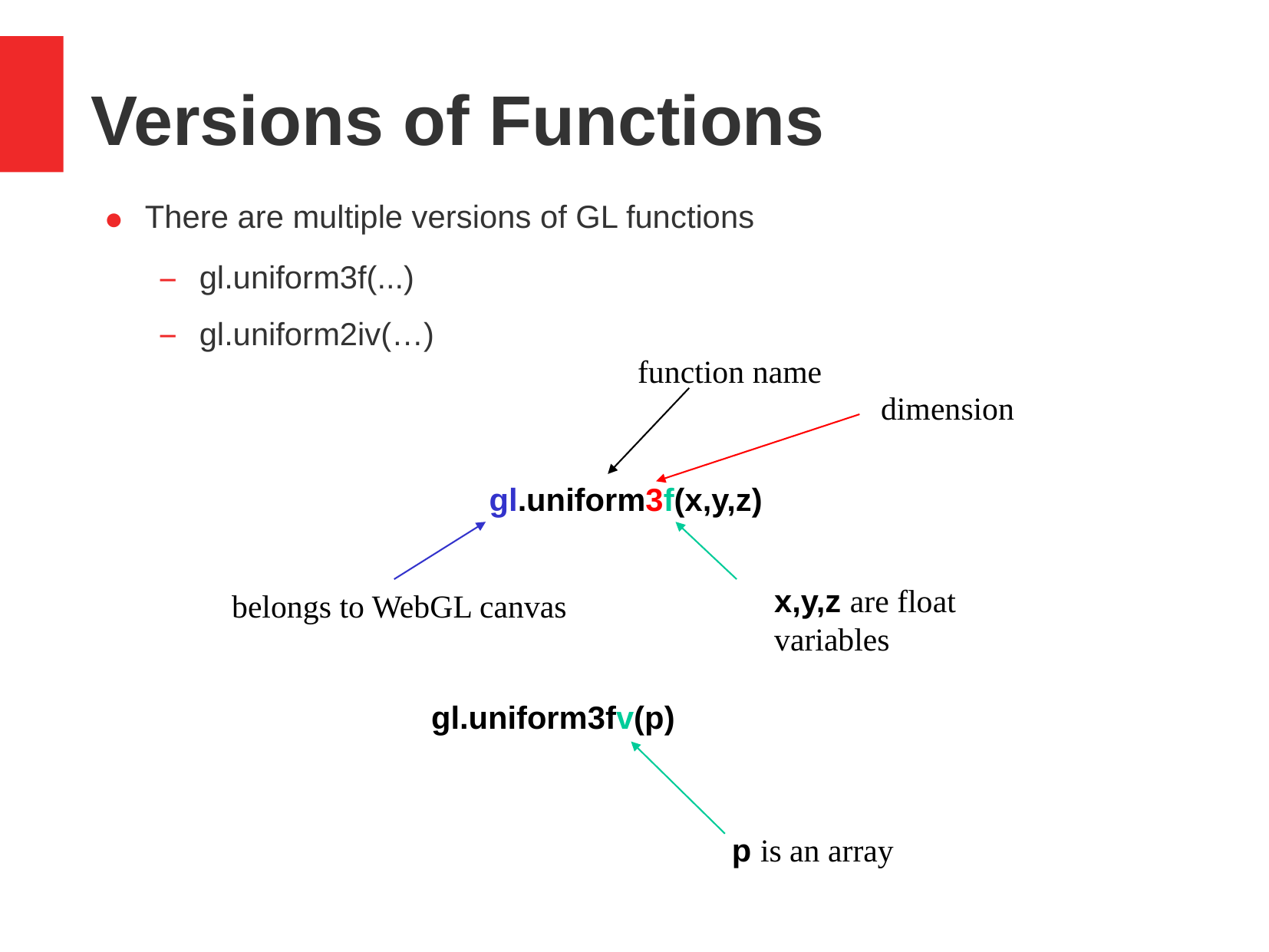

Versions of Functions
There are multiple versions of GL functions
gl.uniform3f(...)
gl.uniform2iv(…)
function name
dimension
gl.uniform3f(x,y,z)
x,y,z are float variables
belongs to WebGL canvas
gl.uniform3fv(p)
p is an array